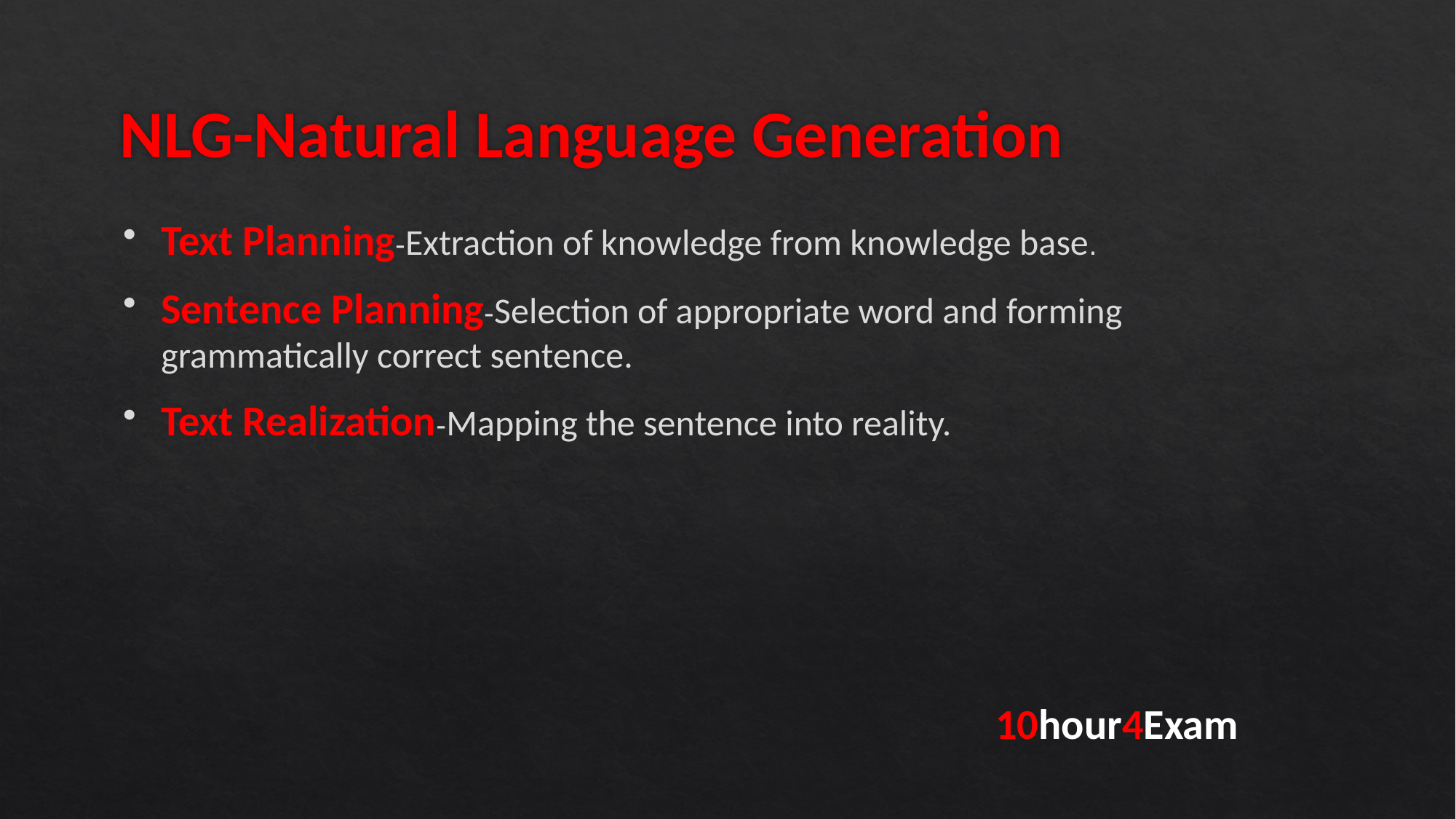

# NLG-Natural Language Generation
Text Planning-Extraction of knowledge from knowledge base.
Sentence Planning-Selection of appropriate word and forming grammatically correct sentence.
Text Realization-Mapping the sentence into reality.